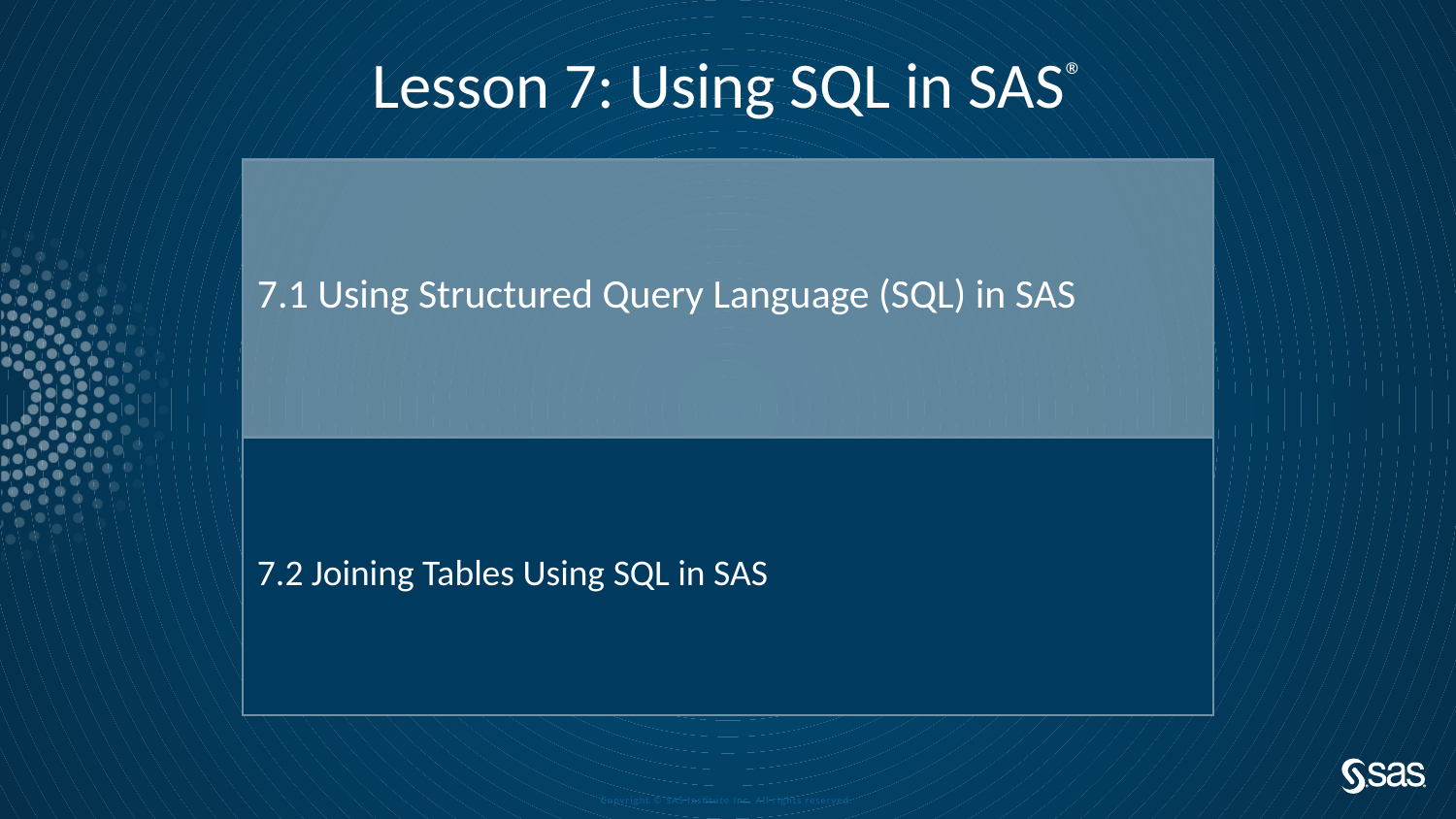

# Lesson 7: Using SQL in SAS®
| 7.1 Using Structured Query Language (SQL) in SAS |
| --- |
| 7.2 Joining Tables Using SQL in SAS |